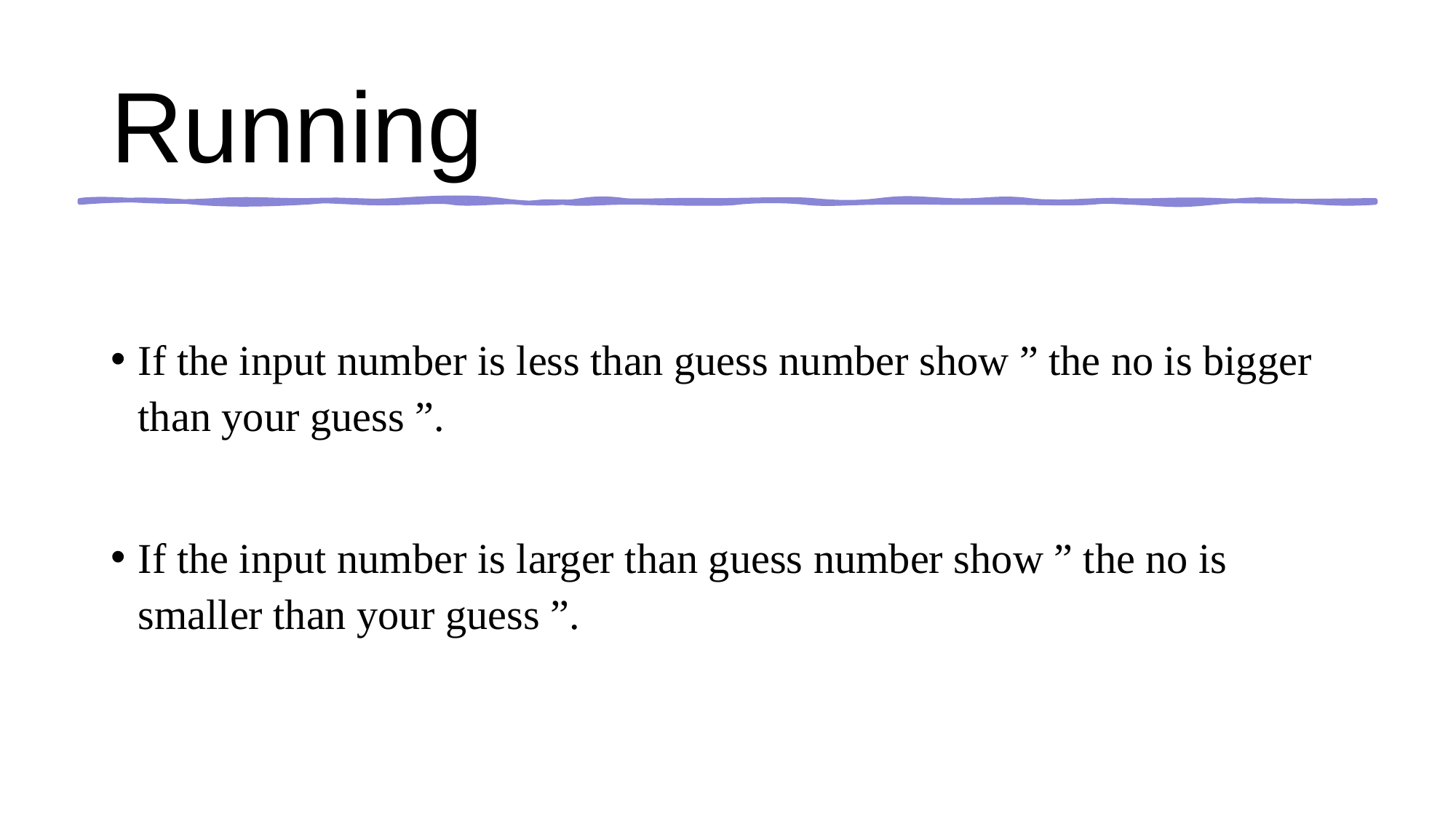

# Running

If the input number is less than guess number show ” the no is bigger than your guess ”.

If the input number is larger than guess number show ” the no is smaller than your guess ”.